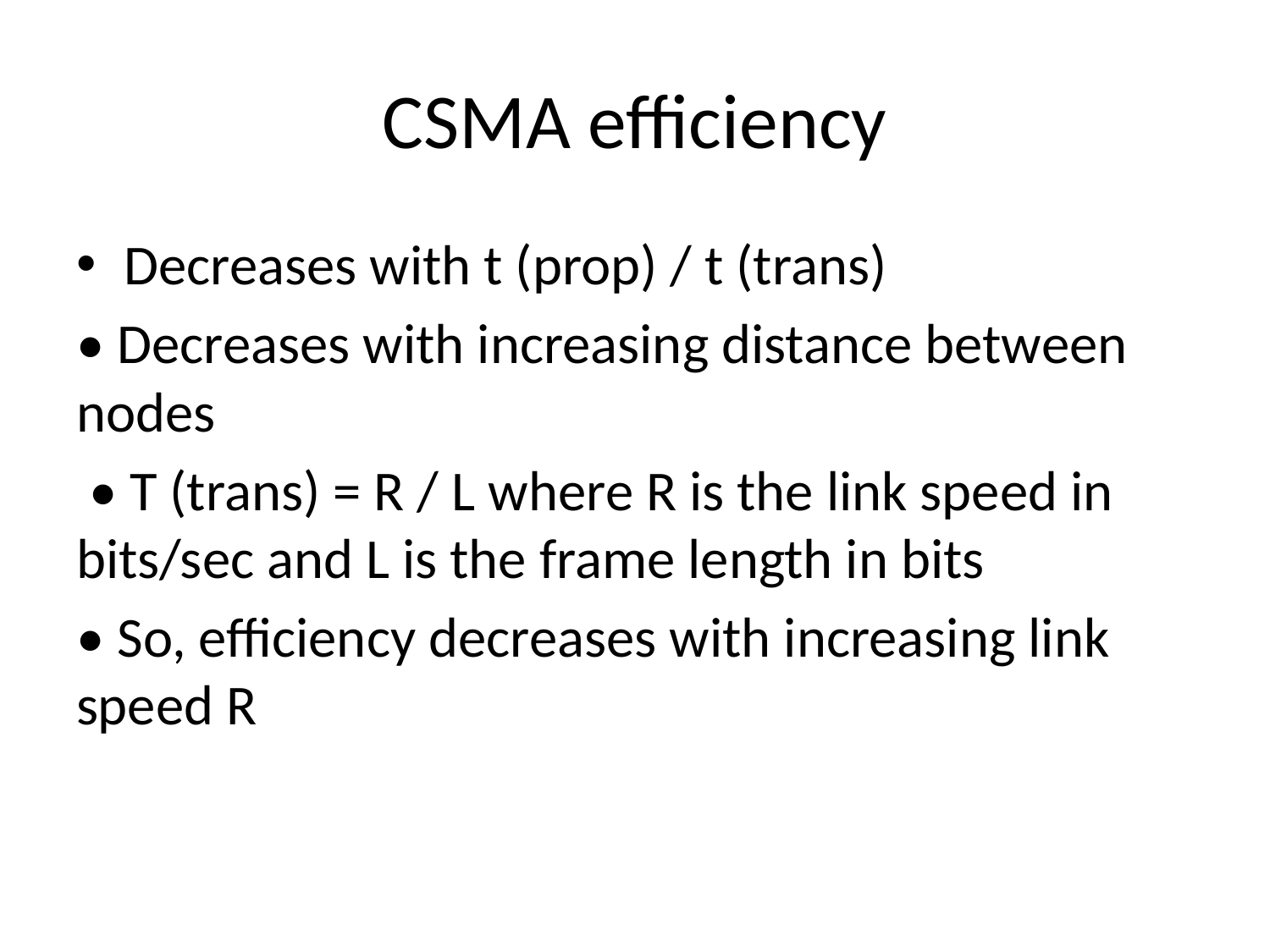

# CSMA efficiency
Decreases with t (prop) / t (trans)
• Decreases with increasing distance between nodes
 • T (trans) = R / L where R is the link speed in bits/sec and L is the frame length in bits
• So, efficiency decreases with increasing link speed R